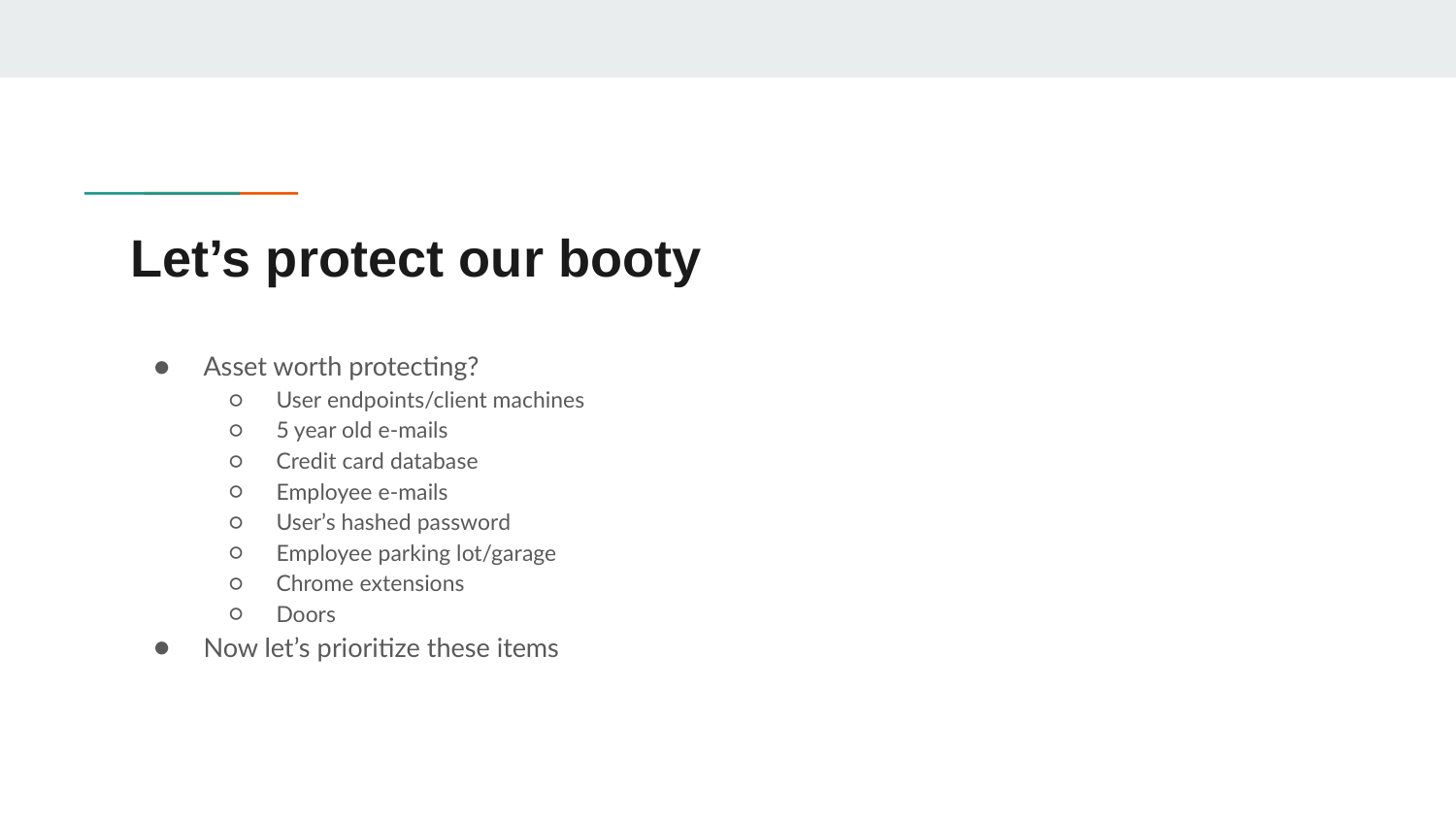

# Let’s protect our booty
Asset worth protecting?
User endpoints/client machines
5 year old e-mails
Credit card database
Employee e-mails
User’s hashed password
Employee parking lot/garage
Chrome extensions
Doors
Now let’s prioritize these items